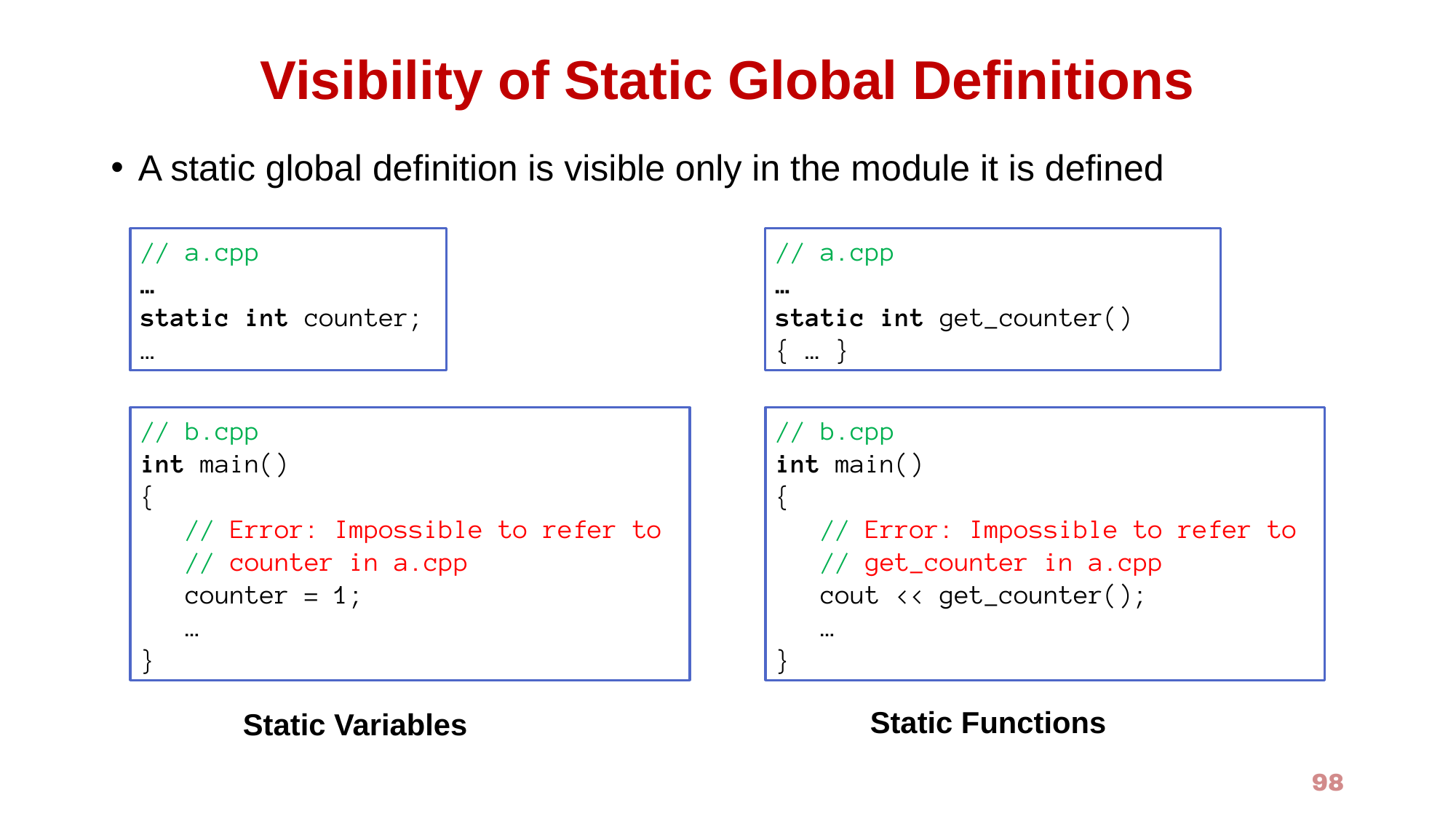

# Visibility of Static Global Definitions
A static global definition is visible only in the module it is defined

// a.cpp
…
static int get_counter()
{ … }
// a.cpp
…
static int counter;
…
// b.cpp
int main()
{
   // Error: Impossible to refer to
   // counter in a.cpp
   counter = 1;
   …
}
// b.cpp
int main()
{
   // Error: Impossible to refer to
   // get_counter in a.cpp
   cout << get_counter();
   …
}
Static Functions
Static Variables
98